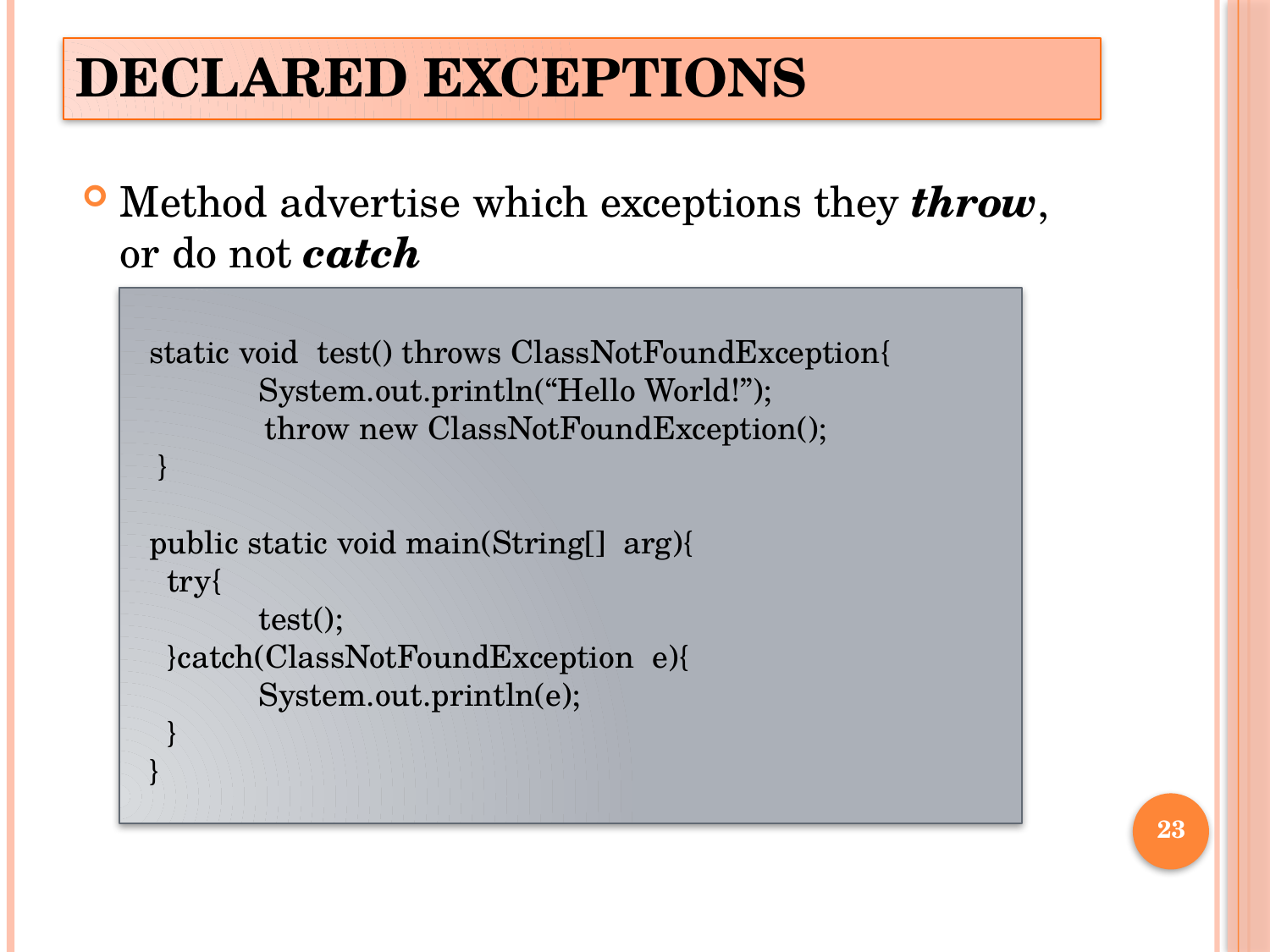

# Declared Exceptions
Method advertise which exceptions they throw, or do not catch

  static void  test() throws ClassNotFoundException{
	System.out.println(“Hello World!”);
               throw new ClassNotFoundException();
   }

  public static void main(String[]  arg){
    try{
    	test();
    }catch(ClassNotFoundException  e){
     	System.out.println(e);
    }
  }

23